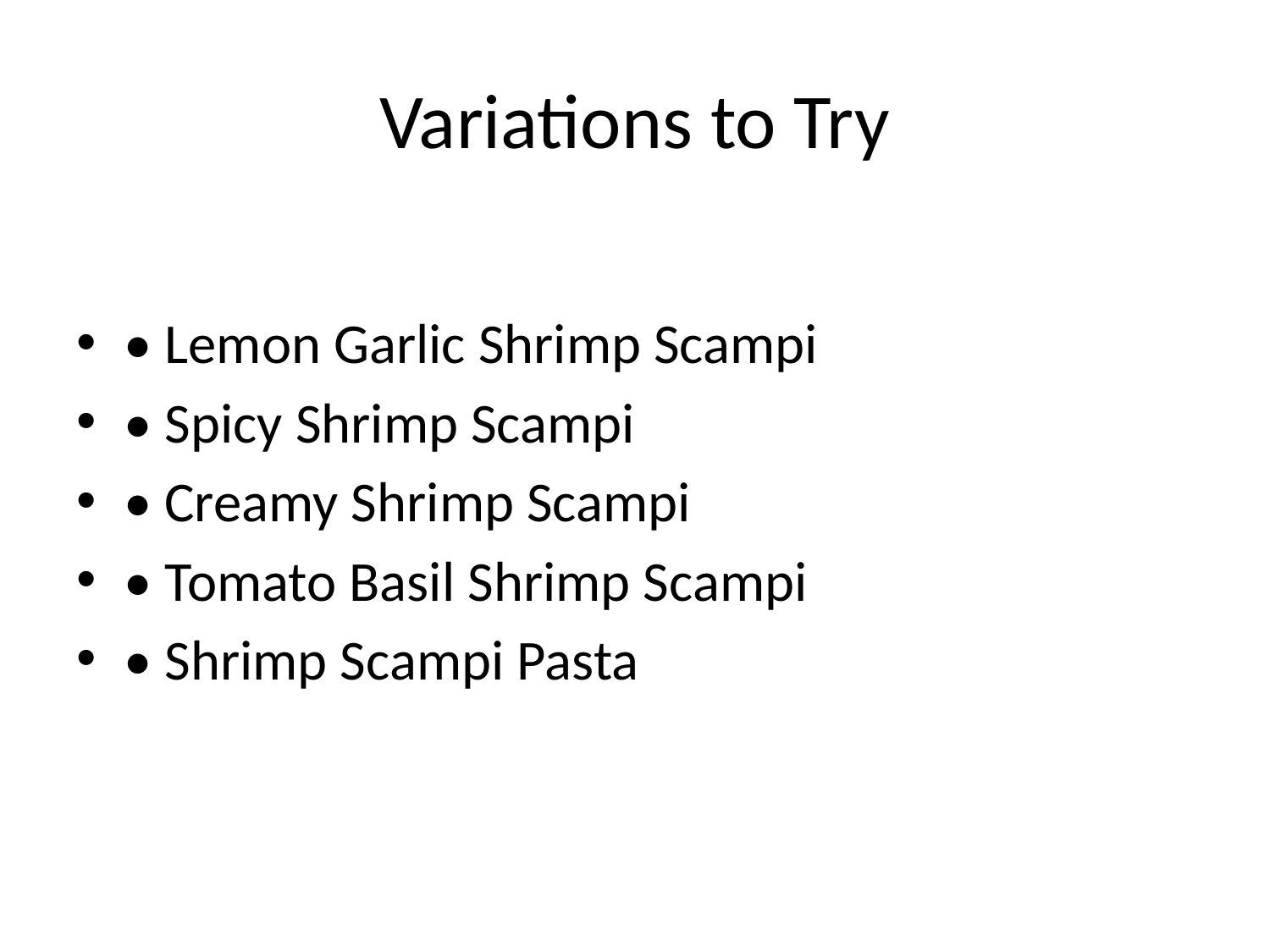

# Variations to Try

• Lemon Garlic Shrimp Scampi
• Spicy Shrimp Scampi
• Creamy Shrimp Scampi
• Tomato Basil Shrimp Scampi
• Shrimp Scampi Pasta